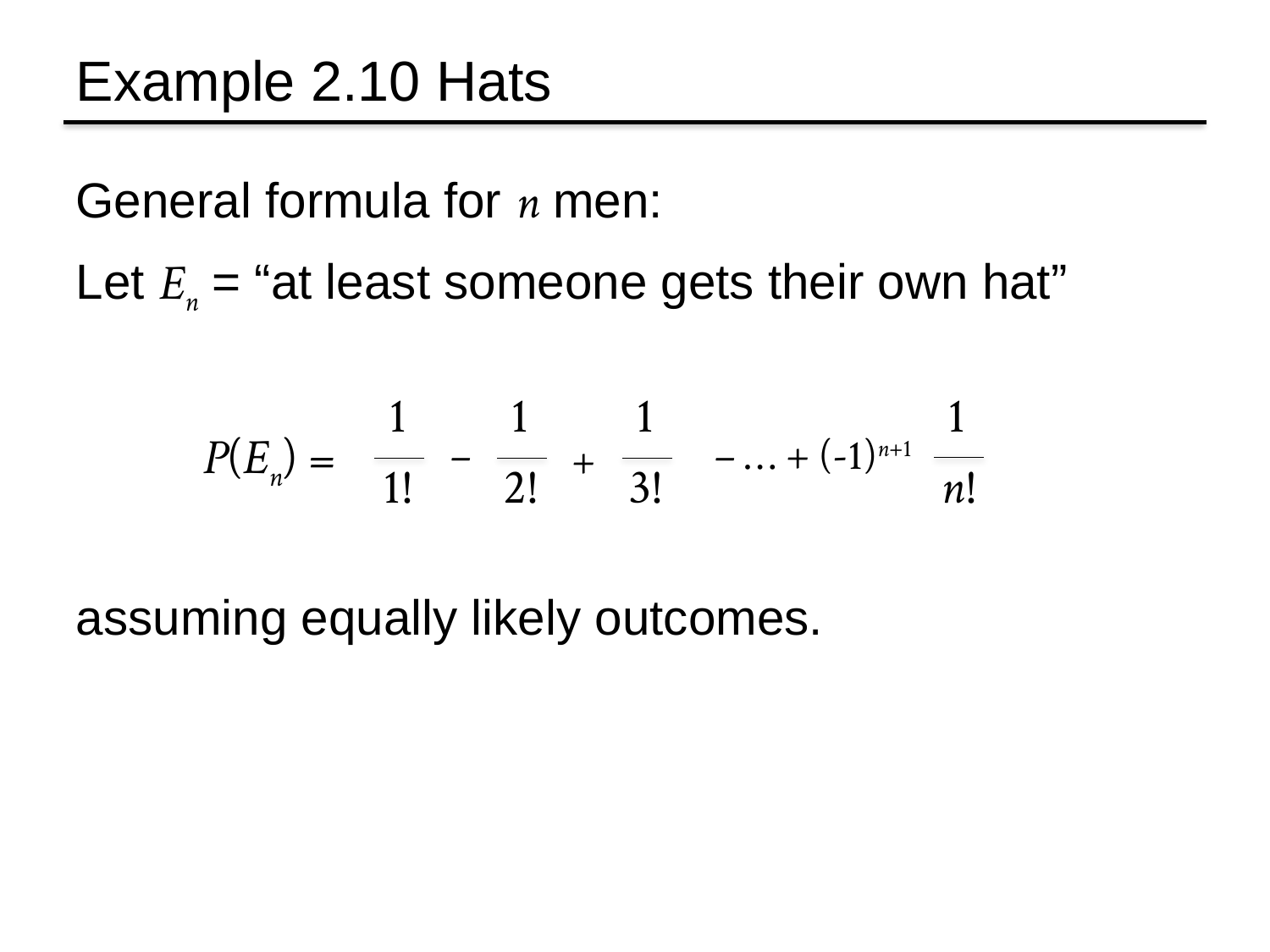

# Example 2.10 Hats
General formula for n men:
Let En = “at least someone gets their own hat”
1
n!
1
1!
1
2!
1
3!
P(En) =
–
– … + (-1)n+1
+
assuming equally likely outcomes.